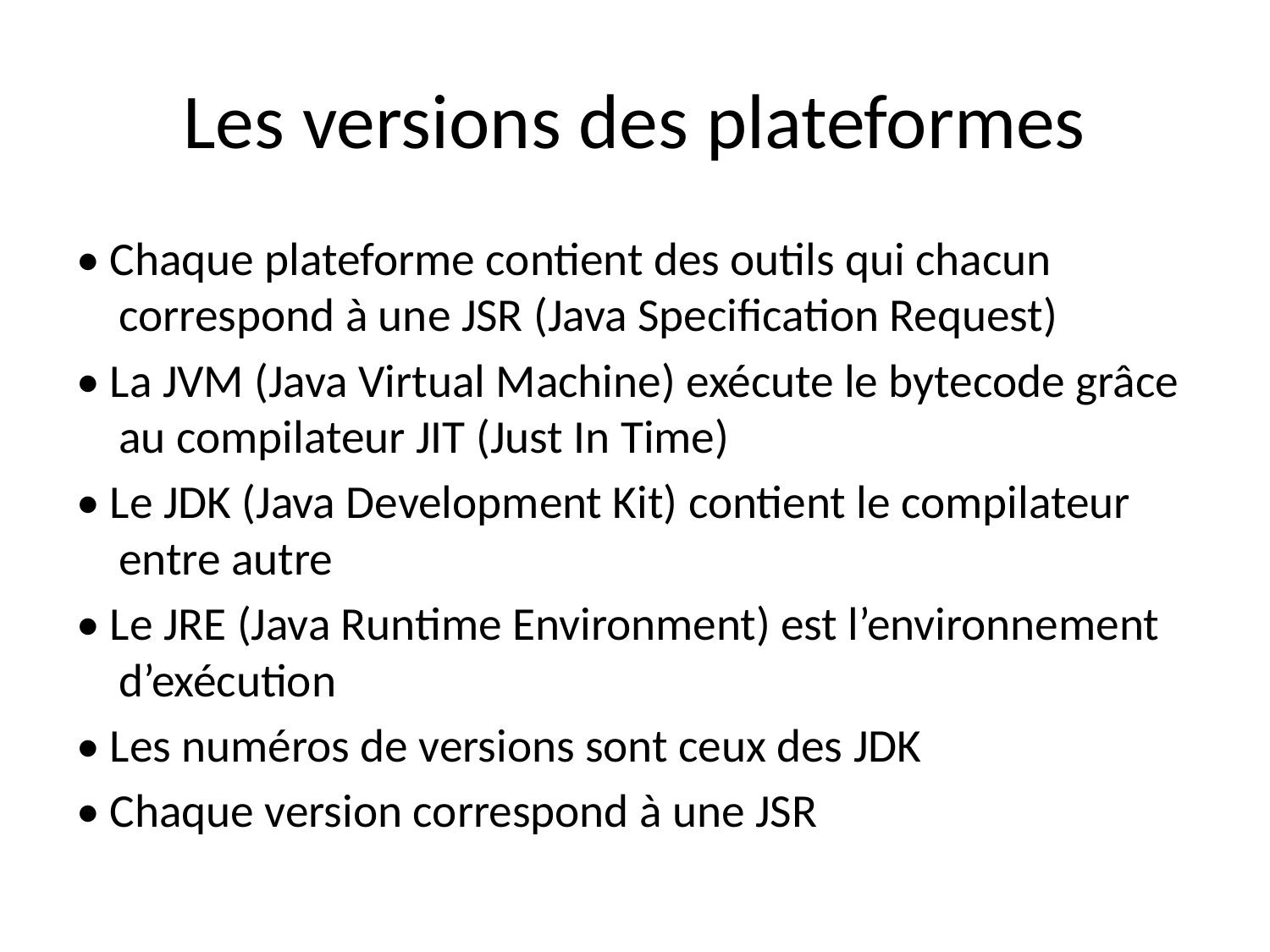

# Les versions des plateformes
• Chaque plateforme contient des outils qui chacun correspond à une JSR (Java Specification Request)
• La JVM (Java Virtual Machine) exécute le bytecode grâce au compilateur JIT (Just In Time)
• Le JDK (Java Development Kit) contient le compilateur entre autre
• Le JRE (Java Runtime Environment) est l’environnement d’exécution
• Les numéros de versions sont ceux des JDK
• Chaque version correspond à une JSR